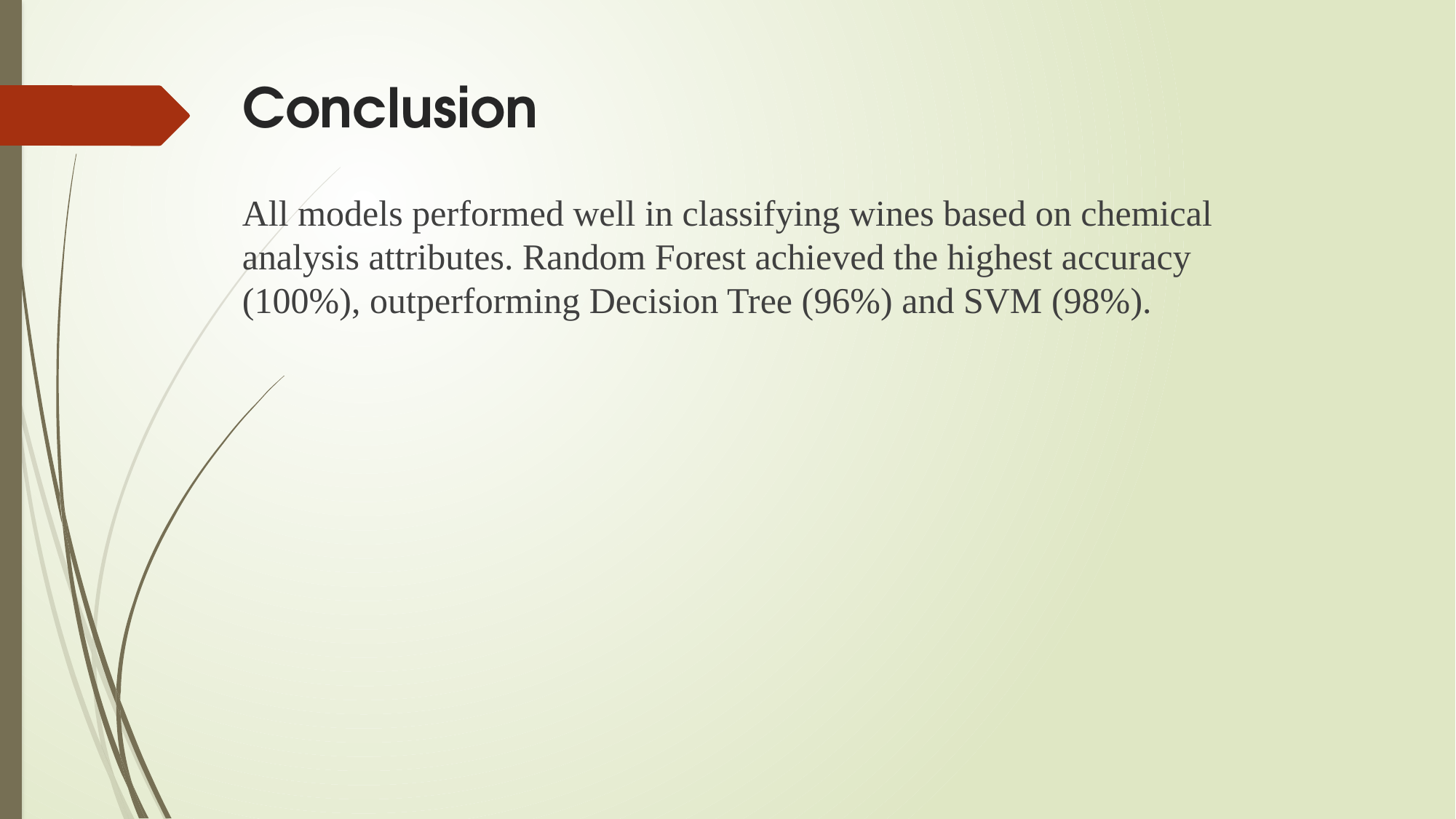

# Conclusion
All models performed well in classifying wines based on chemical analysis attributes. Random Forest achieved the highest accuracy (100%), outperforming Decision Tree (96%) and SVM (98%).